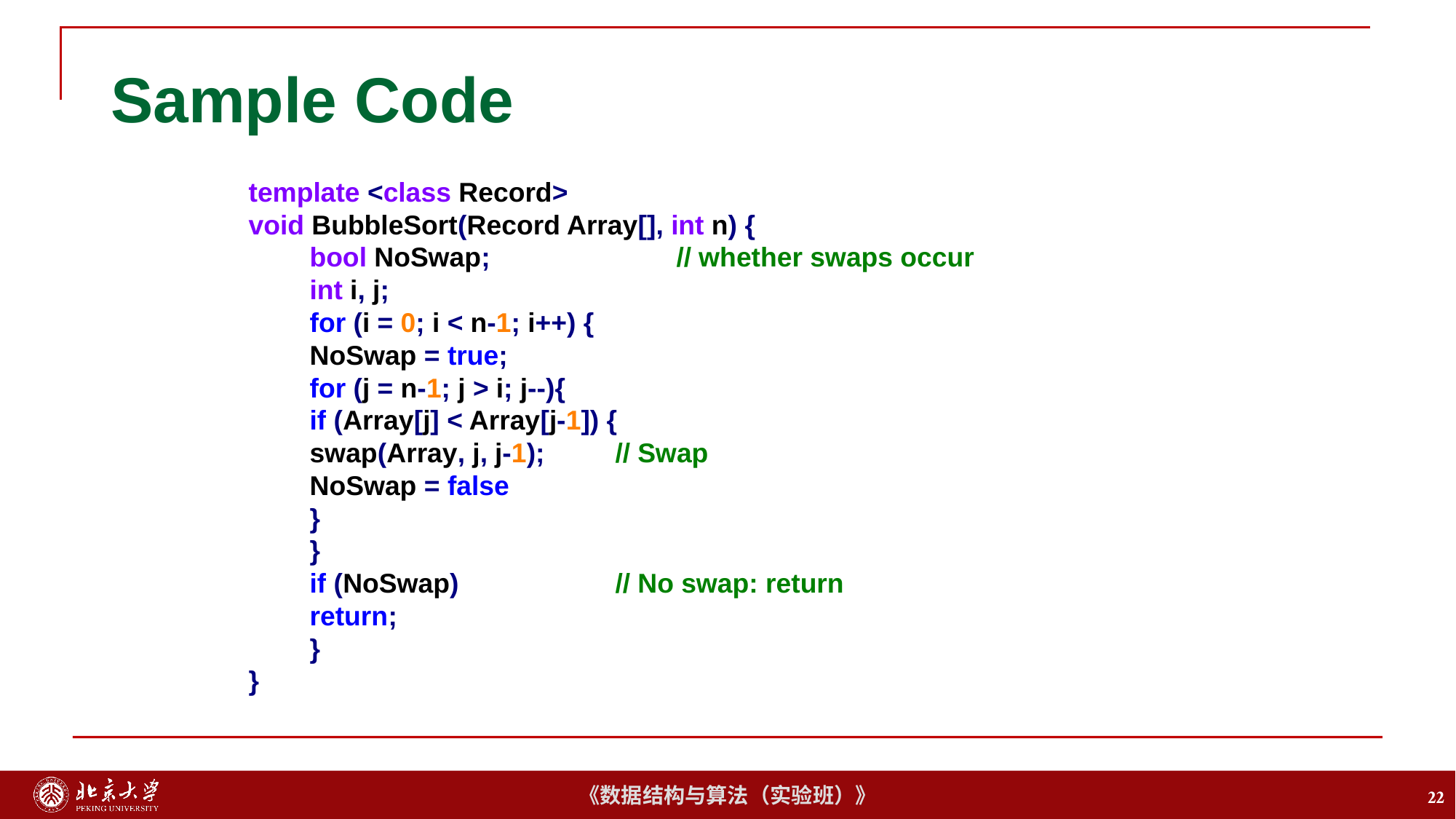

# Sample Code
template <class Record>
void BubbleSort(Record Array[], int n) {
	bool NoSwap;                      			// whether swaps occur
	int i, j;
	for (i = 0; i < n-1; i++) {
		NoSwap = true;
		for (j = n-1; j > i; j--){
			if (Array[j] < Array[j-1]) {
				swap(Array, j, j-1);     	// Swap
				NoSwap = false
			}
		}
		if (NoSwap)  			    		// No swap: return
			return;
	}
}
22